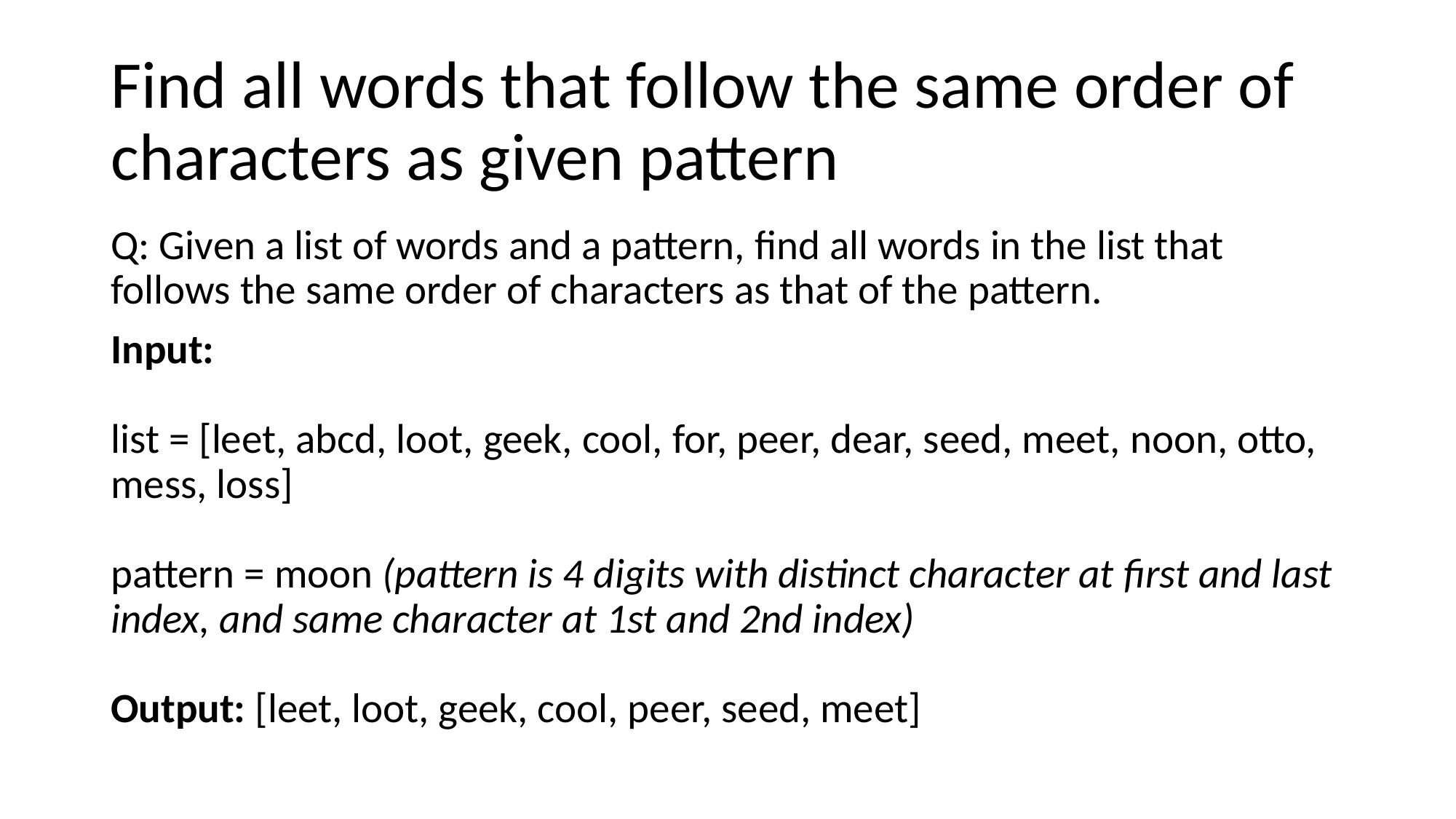

# Find all words that follow the same order of characters as given pattern
Q: Given a list of words and a pattern, find all words in the list that follows the same order of characters as that of the pattern.
Input:
 
list = [leet, abcd, loot, geek, cool, for, peer, dear, seed, meet, noon, otto, mess, loss]
 
pattern = moon (pattern is 4 digits with distinct character at first and last index, and same character at 1st and 2nd index)
 
Output: [leet, loot, geek, cool, peer, seed, meet]